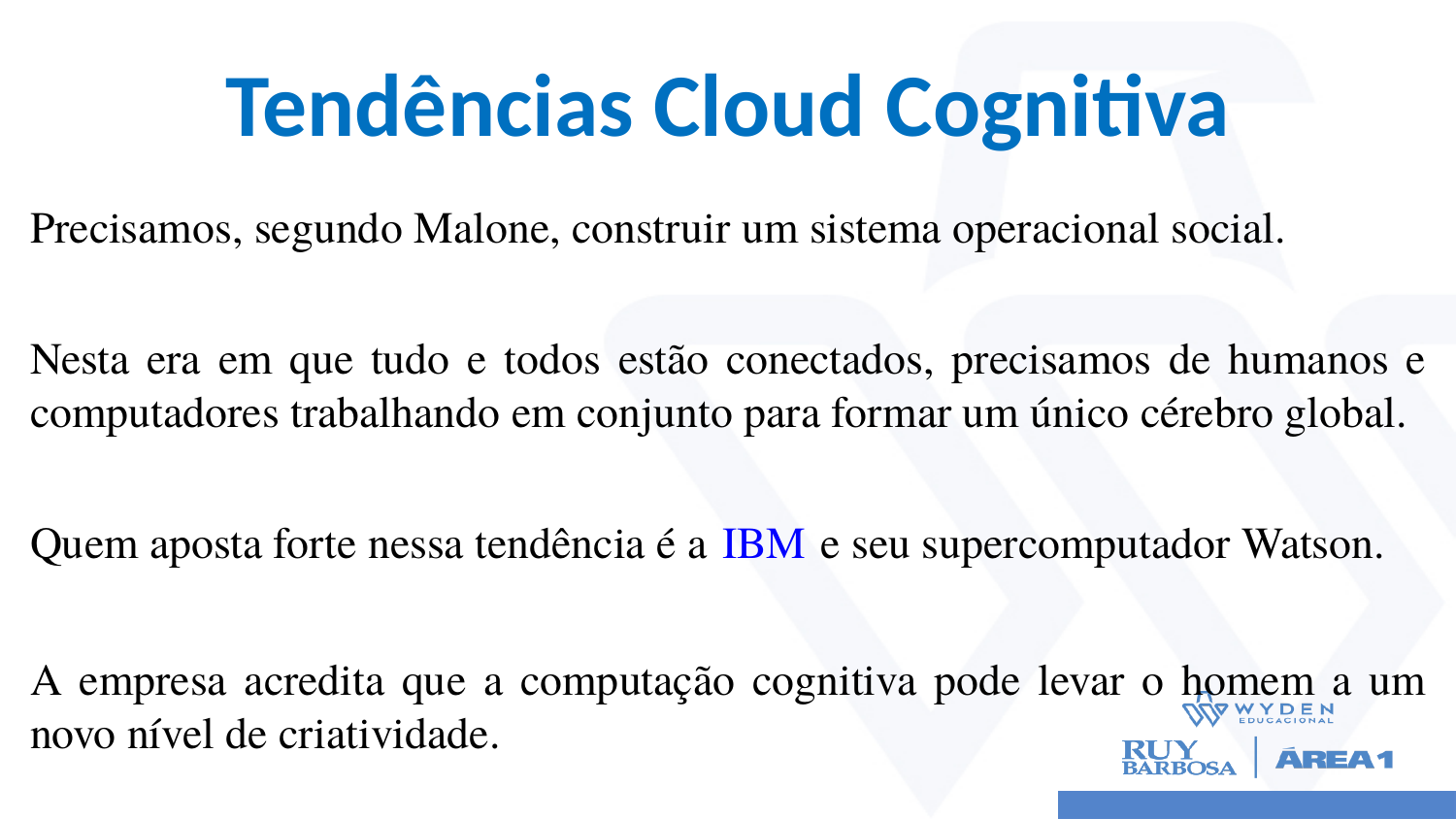

# Tendências Cloud Cognitiva
Precisamos, segundo Malone, construir um sistema operacional social.

Nesta era em que tudo e todos estão conectados, precisamos de humanos e computadores trabalhando em conjunto para formar um único cérebro global.

Quem aposta forte nessa tendência é a IBM e seu supercomputador Watson.

A empresa acredita que a computação cognitiva pode levar o homem a um novo nível de criatividade.